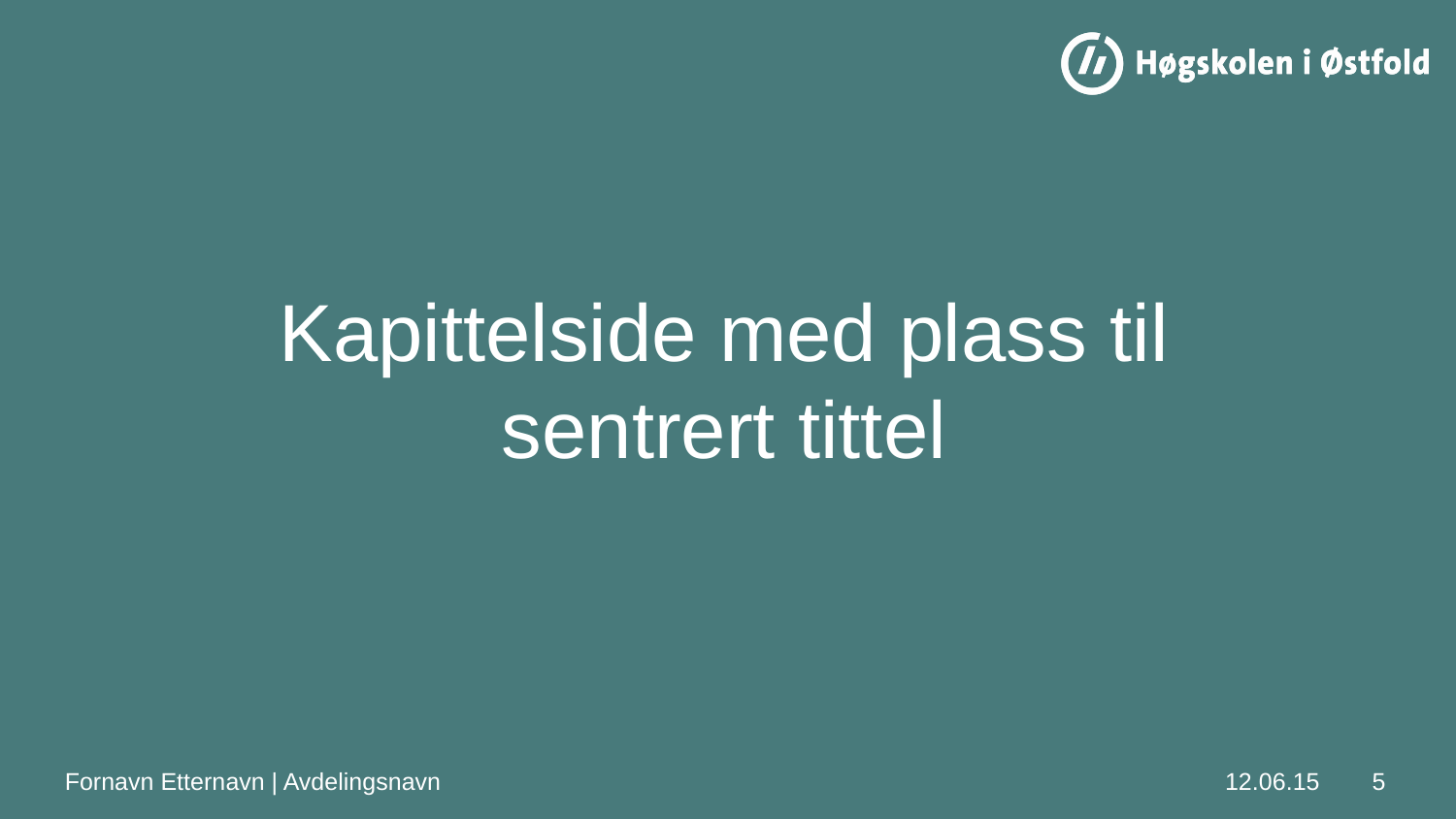

# Kapittelside med plass til sentrert tittel
Fornavn Etternavn | Avdelingsnavn
5
12.06.15